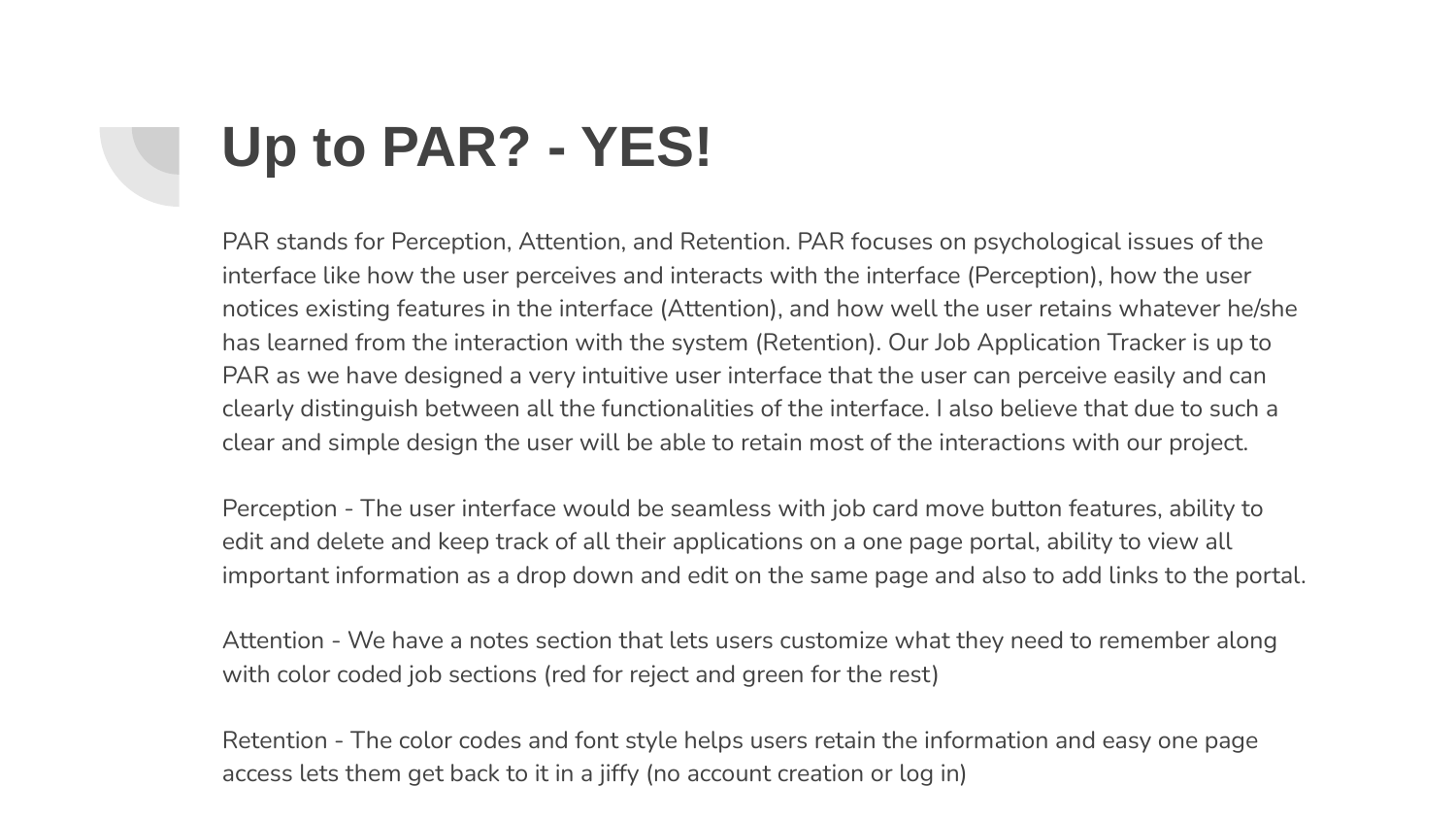

# Up to PAR? - YES!
PAR stands for Perception, Attention, and Retention. PAR focuses on psychological issues of the interface like how the user perceives and interacts with the interface (Perception), how the user notices existing features in the interface (Attention), and how well the user retains whatever he/she has learned from the interaction with the system (Retention). Our Job Application Tracker is up to PAR as we have designed a very intuitive user interface that the user can perceive easily and can clearly distinguish between all the functionalities of the interface. I also believe that due to such a clear and simple design the user will be able to retain most of the interactions with our project.
Perception - The user interface would be seamless with job card move button features, ability to edit and delete and keep track of all their applications on a one page portal, ability to view all important information as a drop down and edit on the same page and also to add links to the portal.
Attention - We have a notes section that lets users customize what they need to remember along with color coded job sections (red for reject and green for the rest)
Retention - The color codes and font style helps users retain the information and easy one page access lets them get back to it in a jiffy (no account creation or log in)